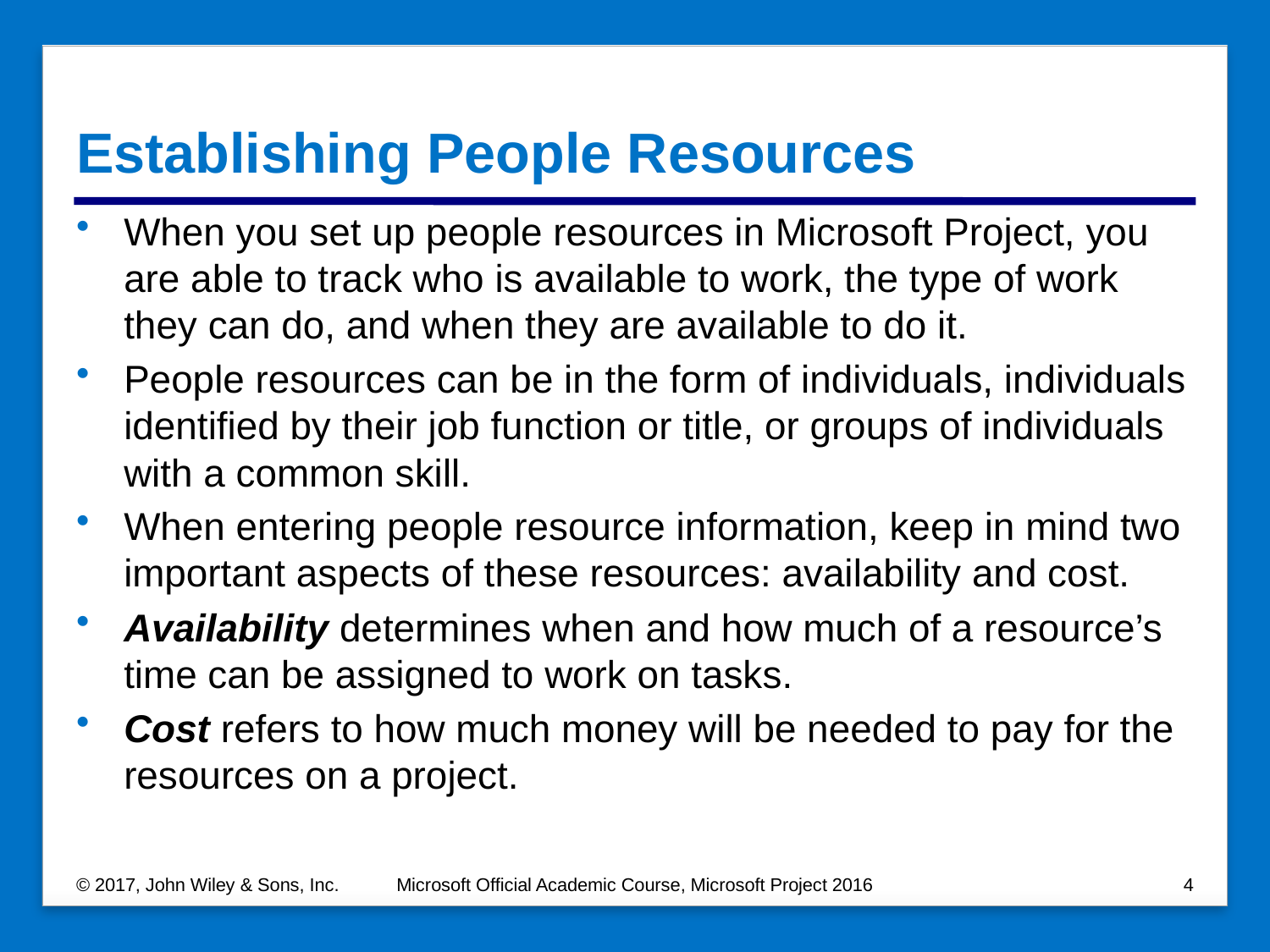

# Establishing People Resources
When you set up people resources in Microsoft Project, you are able to track who is available to work, the type of work they can do, and when they are available to do it.
People resources can be in the form of individuals, individuals identified by their job function or title, or groups of individuals with a common skill.
When entering people resource information, keep in mind two important aspects of these resources: availability and cost.
Availability determines when and how much of a resource’s time can be assigned to work on tasks.
Cost refers to how much money will be needed to pay for the resources on a project.
© 2017, John Wiley & Sons, Inc.
Microsoft Official Academic Course, Microsoft Project 2016
4